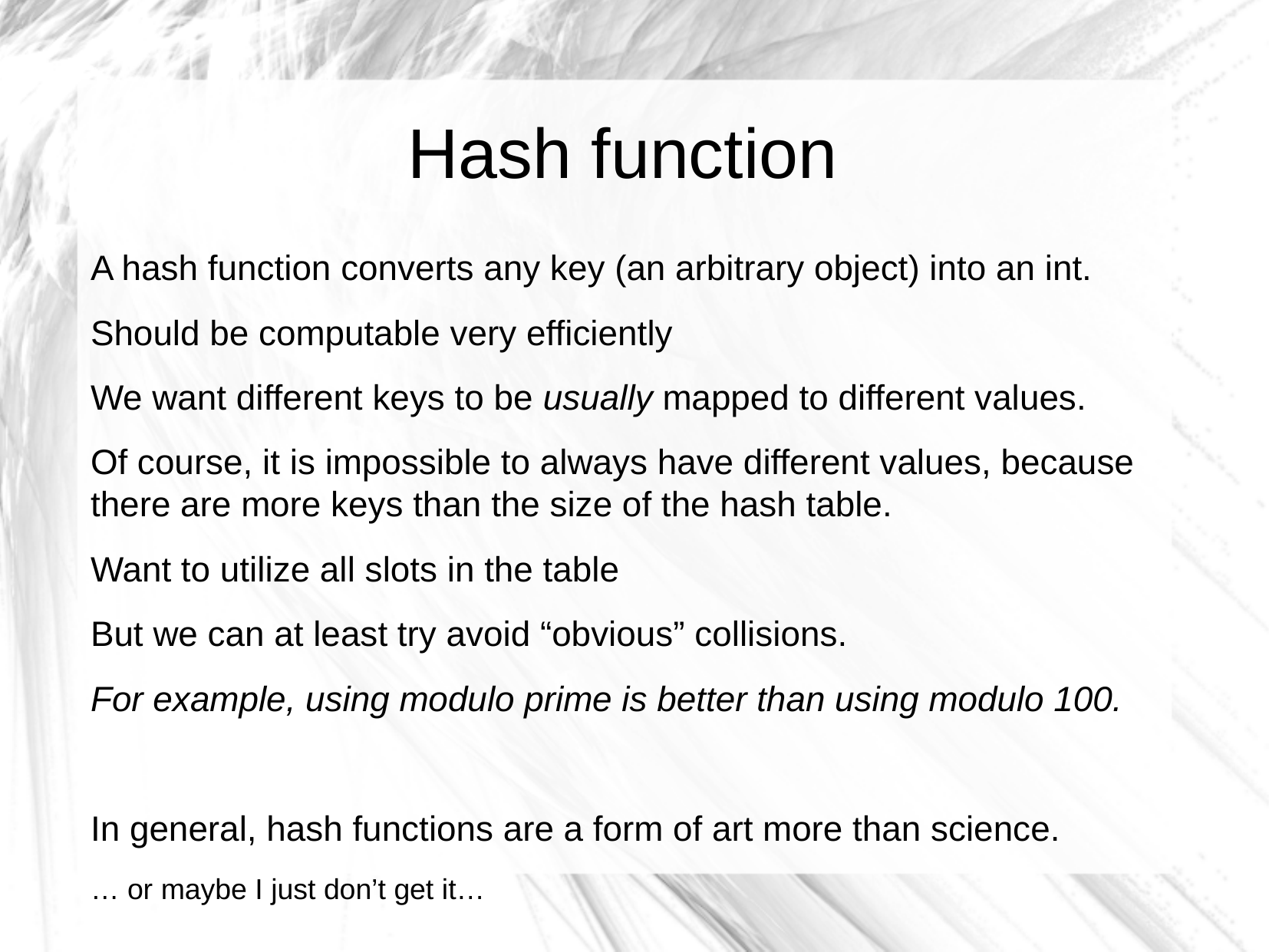

Hash function
A hash function converts any key (an arbitrary object) into an int.
Should be computable very efficiently
We want different keys to be usually mapped to different values.
Of course, it is impossible to always have different values, because there are more keys than the size of the hash table.
Want to utilize all slots in the table
But we can at least try avoid “obvious” collisions.
For example, using modulo prime is better than using modulo 100.

In general, hash functions are a form of art more than science.
… or maybe I just don’t get it…